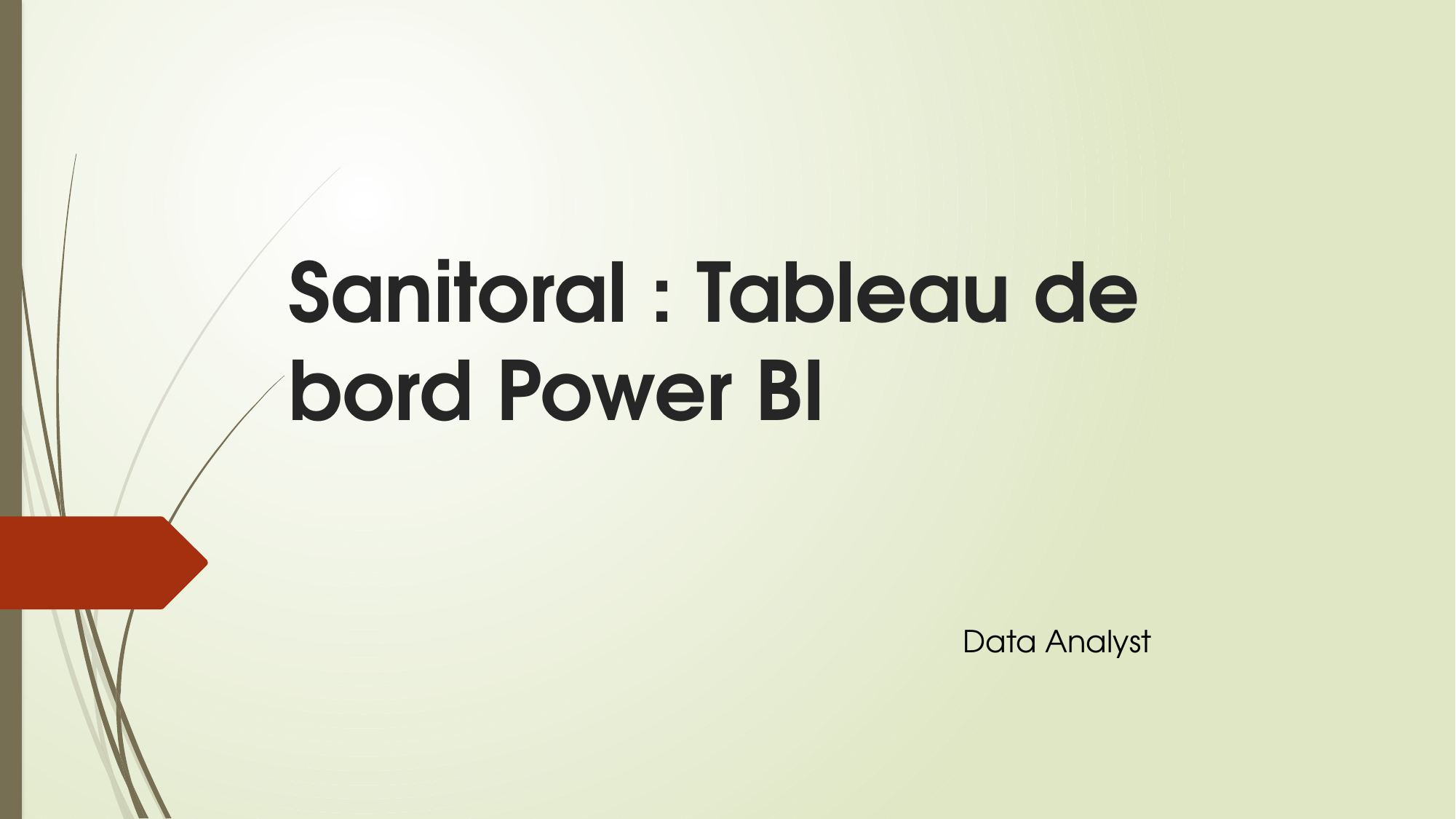

# Sanitoral : Tableau de bord Power BI
Data Analyst